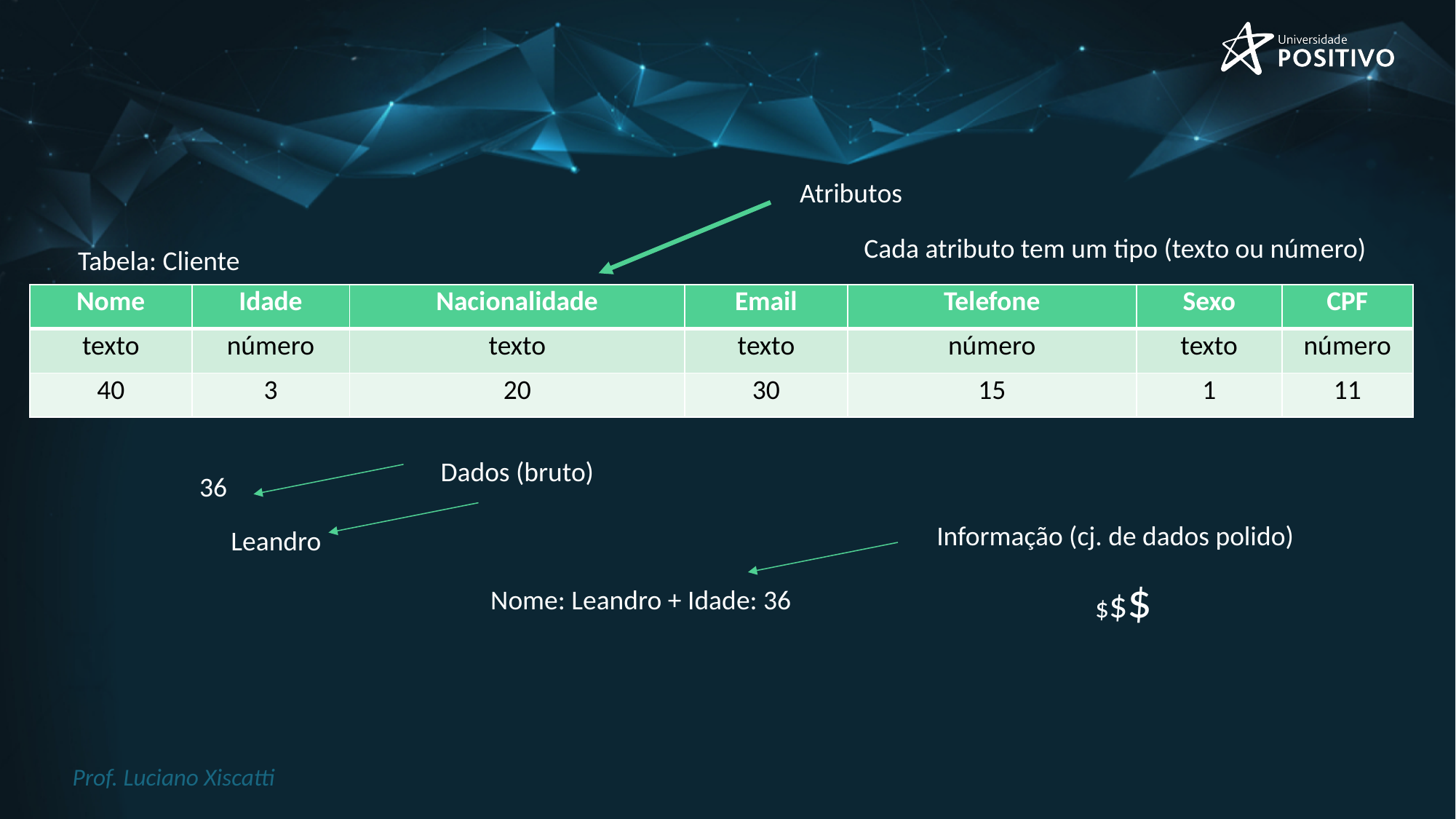

Atributos
Cada atributo tem um tipo (texto ou número)
Tabela: Cliente
| Nome | Idade | Nacionalidade | Email | Telefone | Sexo | CPF |
| --- | --- | --- | --- | --- | --- | --- |
| texto | número | texto | texto | número | texto | número |
| 40 | 3 | 20 | 30 | 15 | 1 | 11 |
Dados (bruto)
36
Informação (cj. de dados polido)
Leandro
$$$
Nome: Leandro + Idade: 36